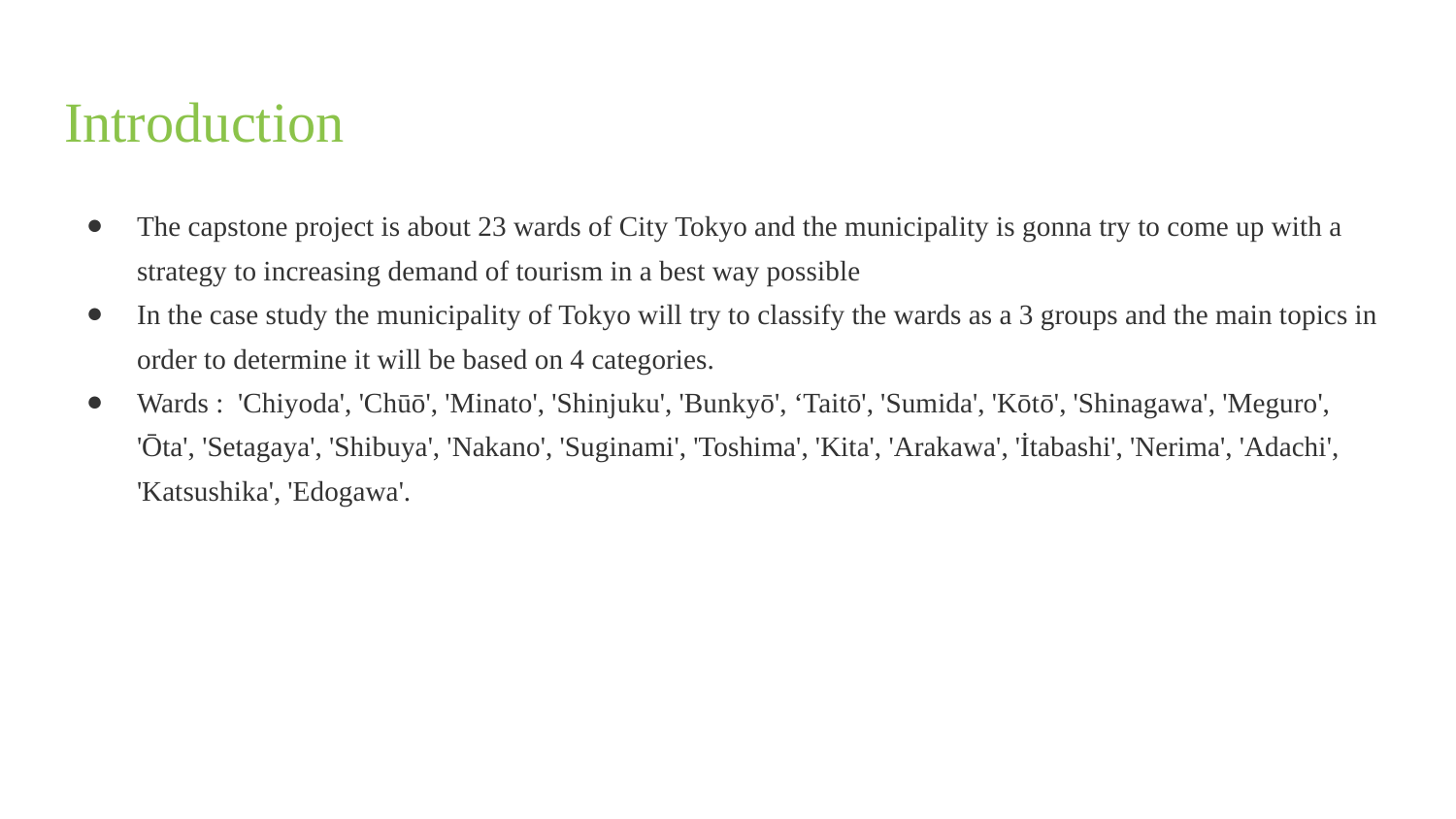

# Introduction
The capstone project is about 23 wards of City Tokyo and the municipality is gonna try to come up with a strategy to increasing demand of tourism in a best way possible
In the case study the municipality of Tokyo will try to classify the wards as a 3 groups and the main topics in order to determine it will be based on 4 categories.
Wards :  'Chiyoda', 'Chūō', 'Minato', 'Shinjuku', 'Bunkyō', ‘Taitō', 'Sumida', 'Kōtō', 'Shinagawa', 'Meguro', 'Ōta', 'Setagaya', 'Shibuya', 'Nakano', 'Suginami', 'Toshima', 'Kita', 'Arakawa', 'İtabashi', 'Nerima', 'Adachi', 'Katsushika', 'Edogawa'.